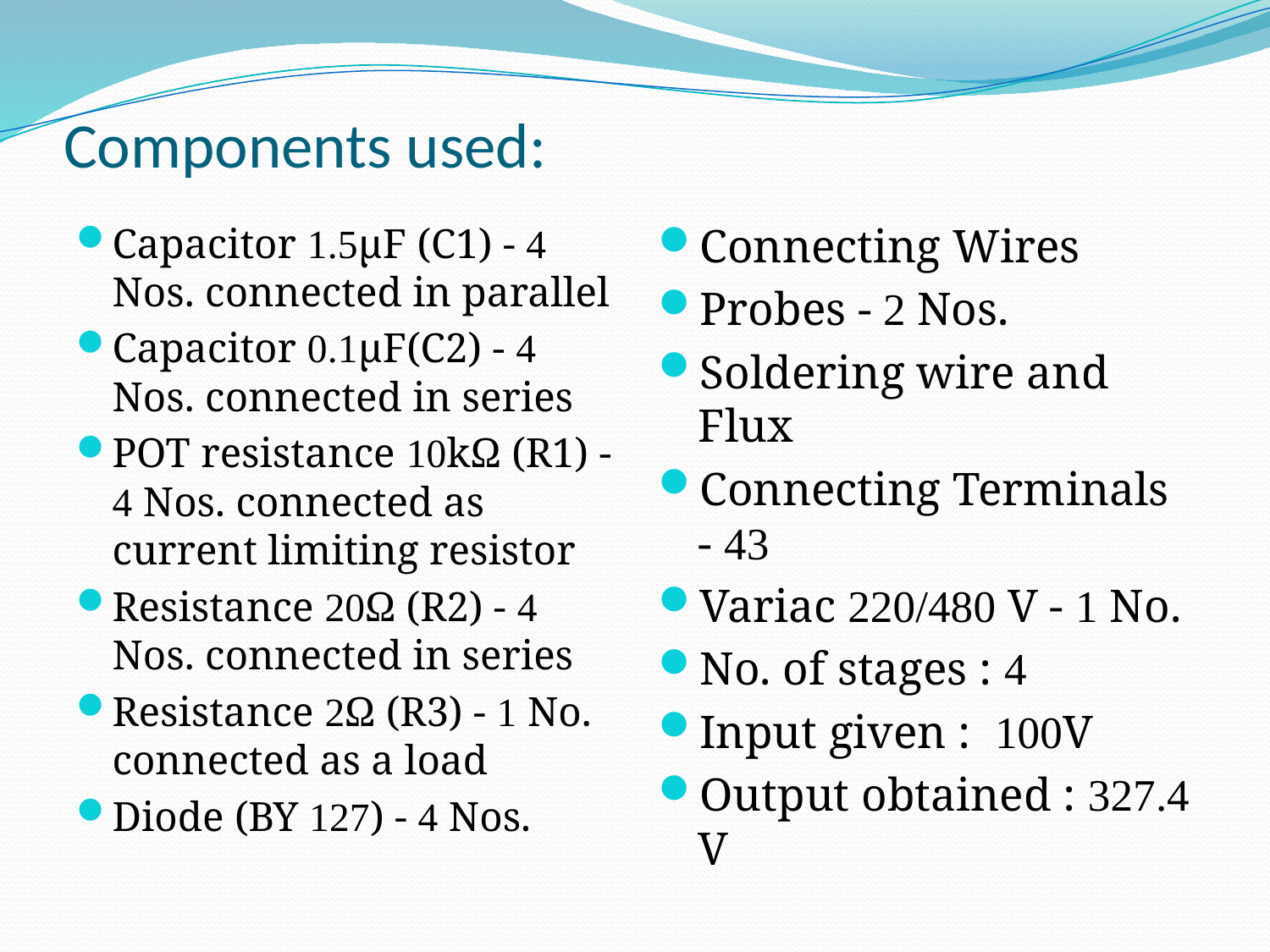

# Components used:
Capacitor 1.5μF (C1) - 4 Nos. connected in parallel
Capacitor 0.1μF(C2) - 4 Nos. connected in series
POT resistance 10kΩ (R1) - 4 Nos. connected as current limiting resistor
Resistance 20Ω (R2) - 4 Nos. connected in series
Resistance 2Ω (R3) - 1 No. connected as a load
Diode (BY 127) - 4 Nos.

Connecting Wires
Probes - 2 Nos.
Soldering wire and Flux
Connecting Terminals - 43
Variac 220/480 V - 1 No.
No. of stages : 4
Input given :  100V
Output obtained : 327.4 V